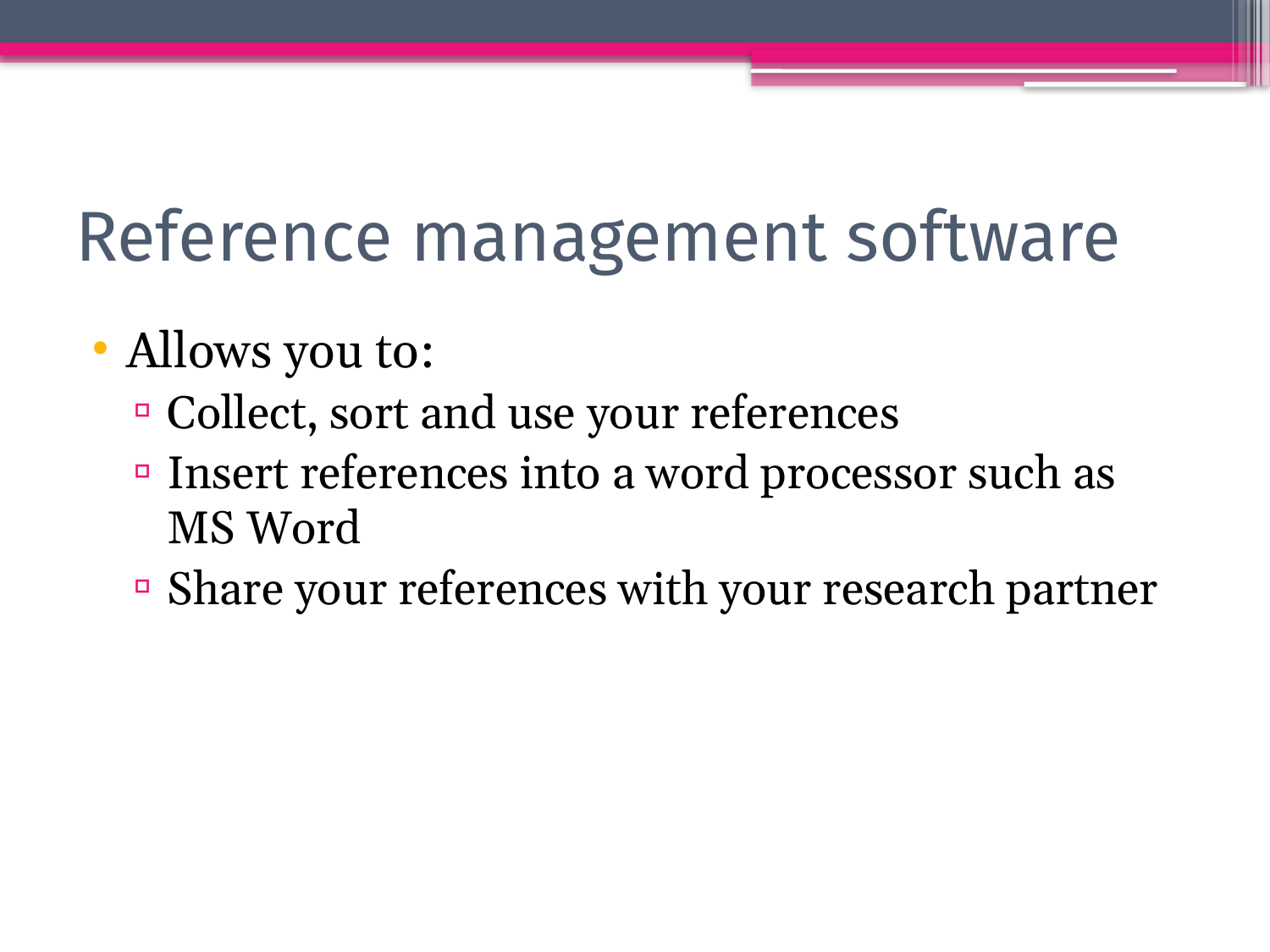

# Reference management software
Allows you to:
Collect, sort and use your references
Insert references into a word processor such as MS Word
Share your references with your research partner